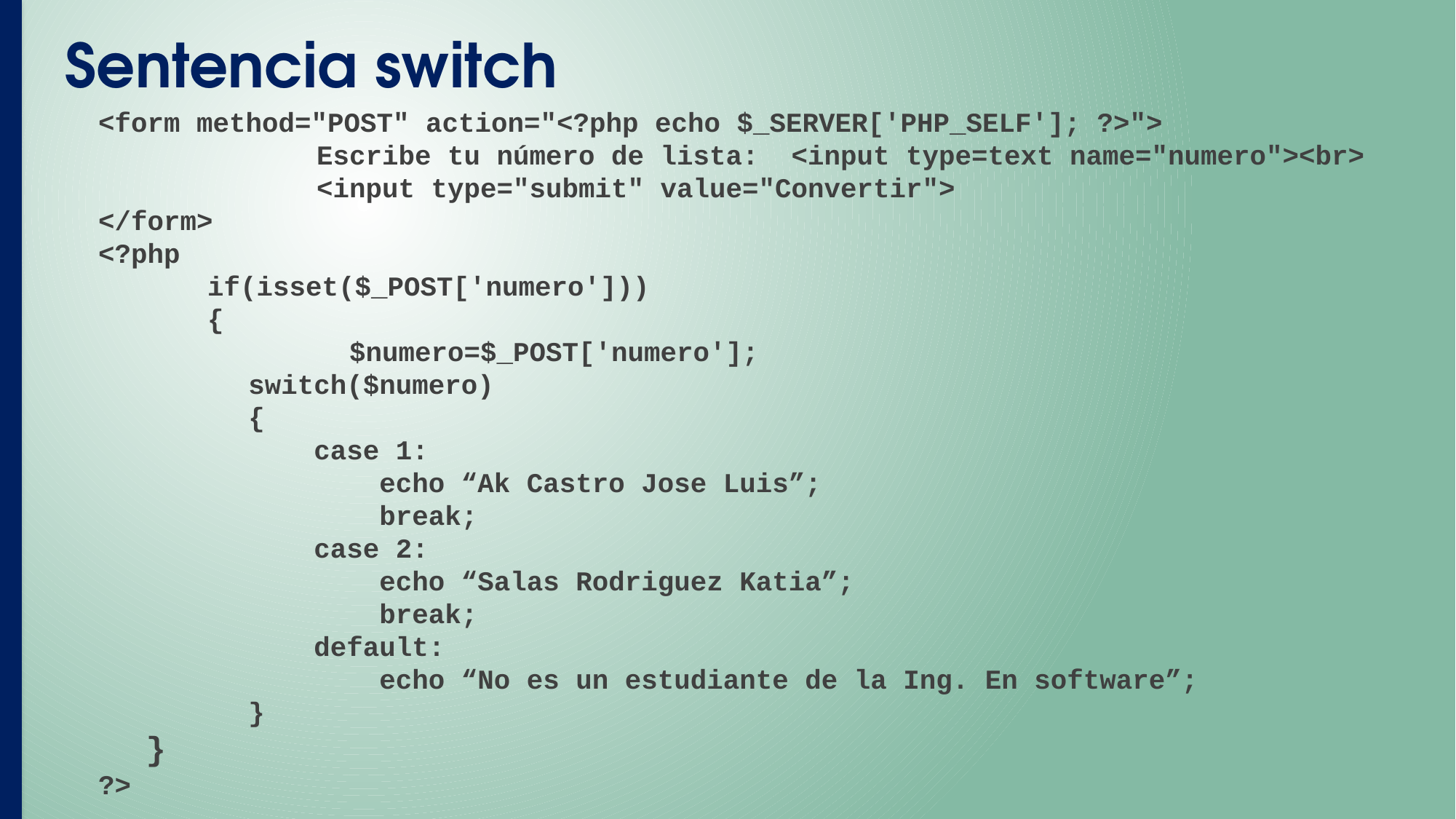

# Sentencia switch
<form method="POST" action="<?php echo $_SERVER['PHP_SELF']; ?>">
		Escribe tu número de lista:  <input type=text name="numero"><br>
		<input type="submit" value="Convertir">
</form>
<?php
	if(isset($_POST['numero']))
	{
		  $numero=$_POST['numero'];
switch($numero)
{
    case 1:
        echo “Ak Castro Jose Luis”;
        break;
    case 2:
        echo “Salas Rodriguez Katia”;
        break;
    default:
        echo “No es un estudiante de la Ing. En software”;
}
}
?>